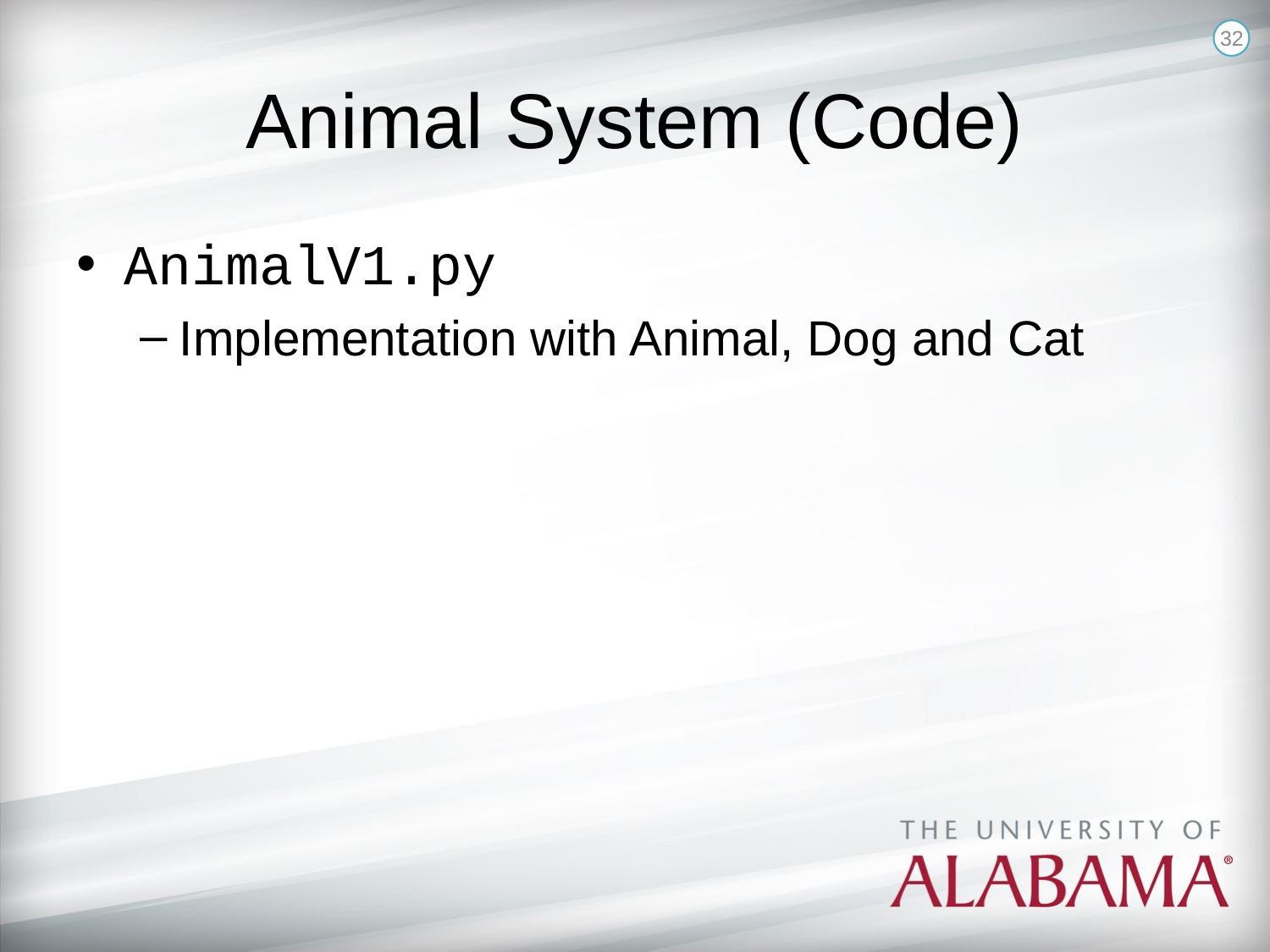

32
# Animal System (Code)
AnimalV1.py
Implementation with Animal, Dog and Cat